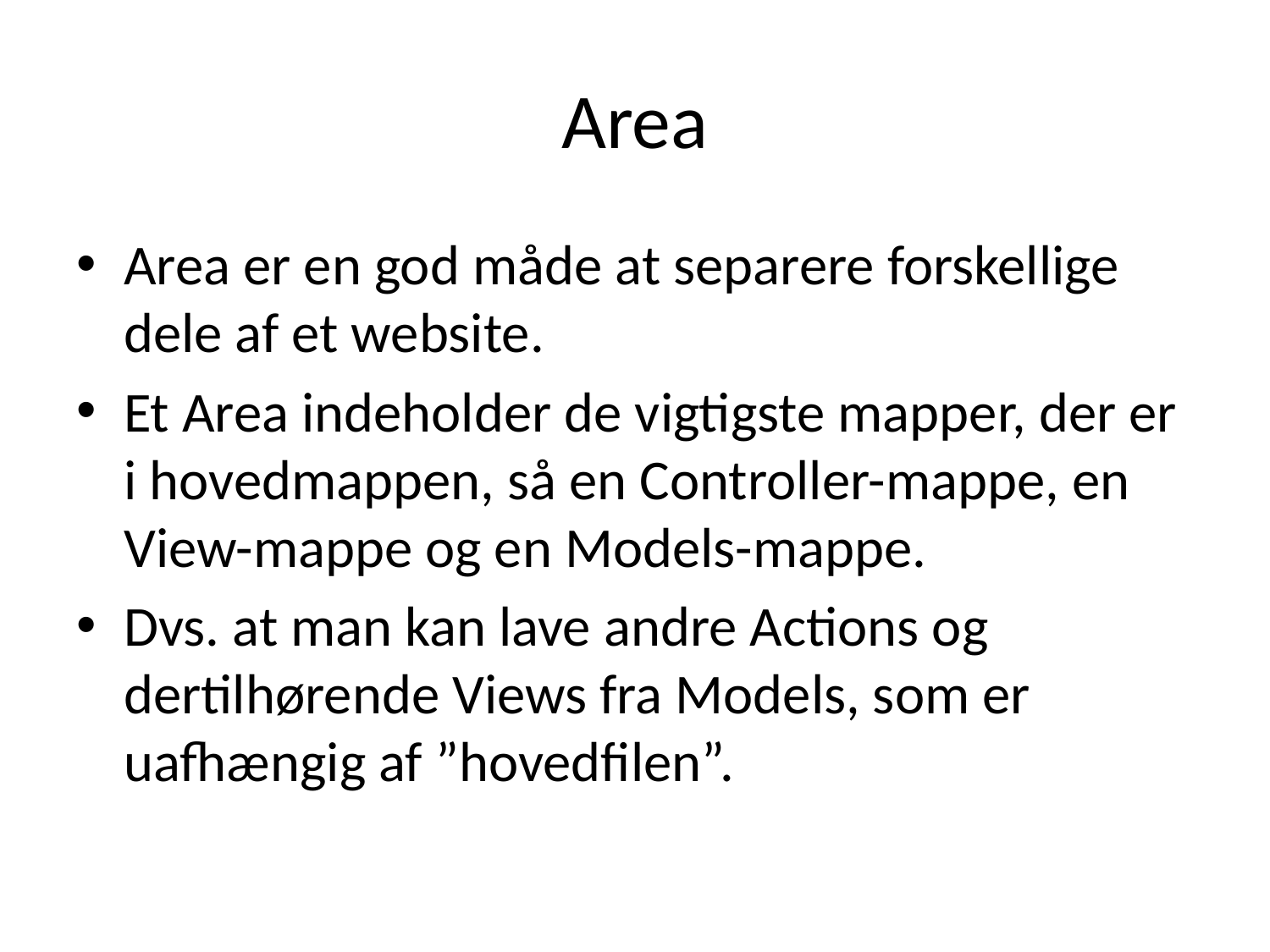

# Area
Area er en god måde at separere forskellige dele af et website.
Et Area indeholder de vigtigste mapper, der er i hovedmappen, så en Controller-mappe, en View-mappe og en Models-mappe.
Dvs. at man kan lave andre Actions og dertilhørende Views fra Models, som er uafhængig af ”hovedfilen”.